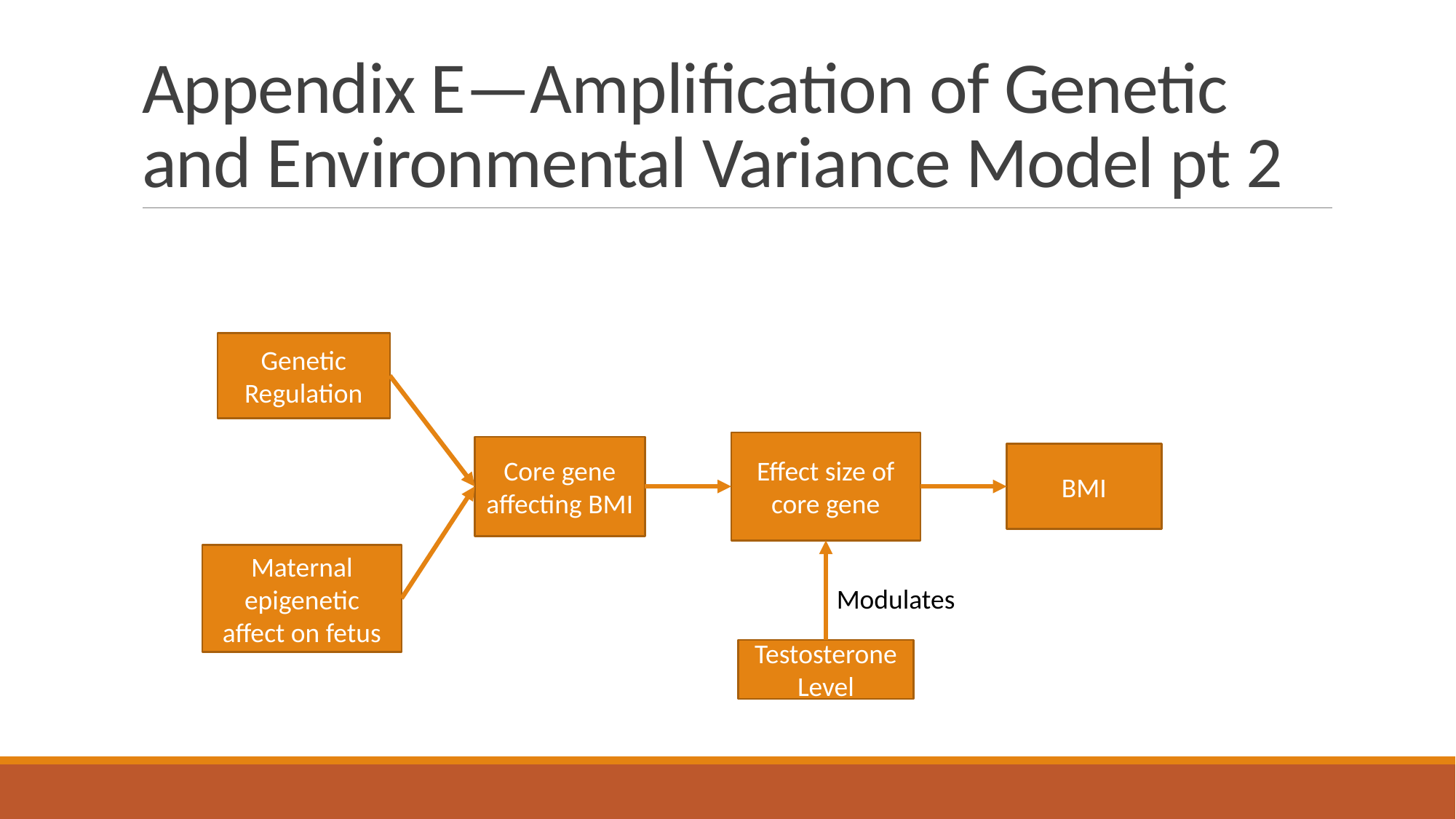

# Appendix E—Amplification of Genetic and Environmental Variance Model pt 2
Genetic Regulation
Effect size of core gene
Core gene affecting BMI
BMI
Maternal epigenetic affect on fetus
Modulates
Testosterone Level